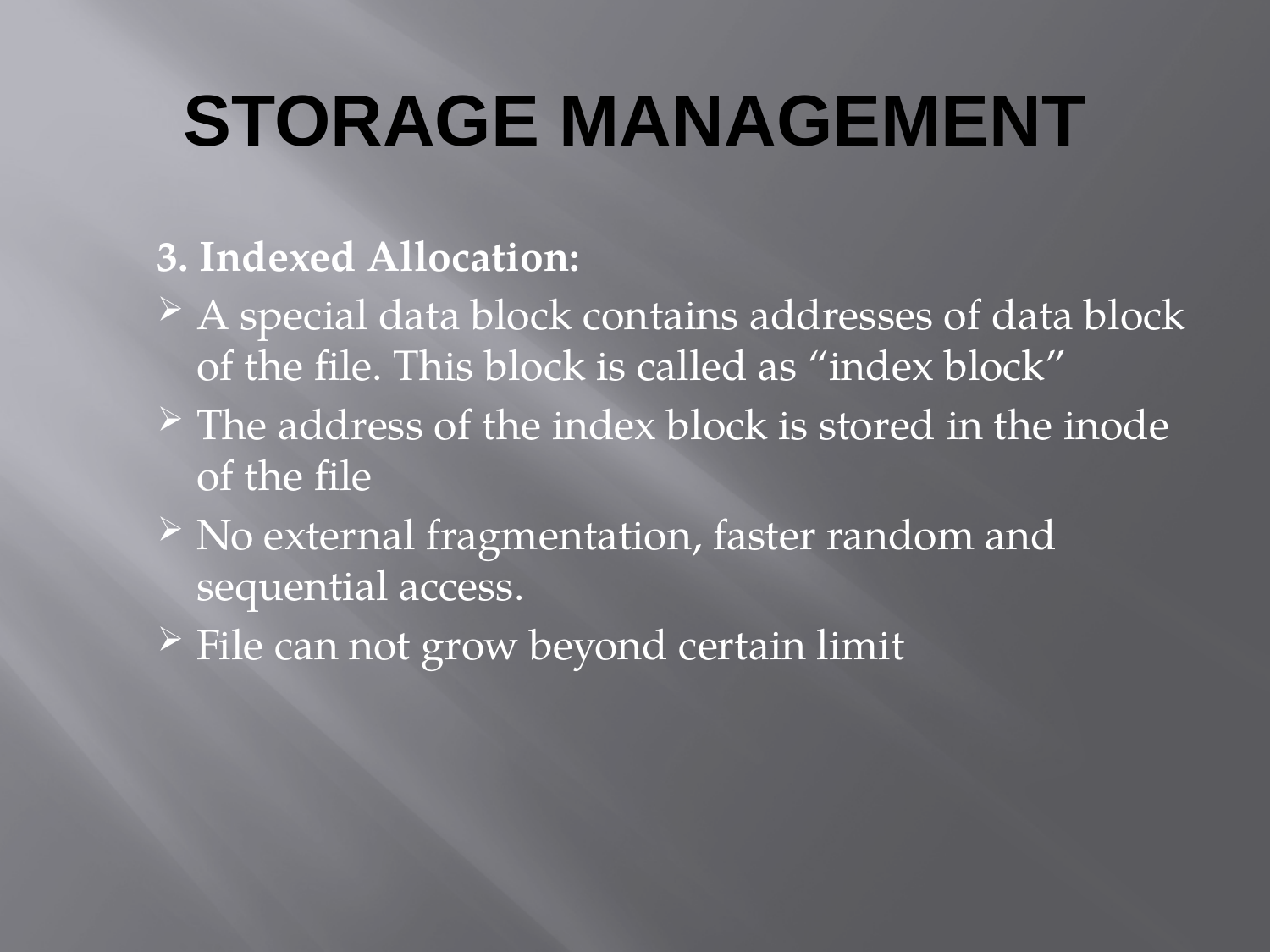

# STORAGE MANAGEMENT
3. Indexed Allocation:
A special data block contains addresses of data block of the file. This block is called as “index block”
The address of the index block is stored in the inode of the file
No external fragmentation, faster random and sequential access.
File can not grow beyond certain limit